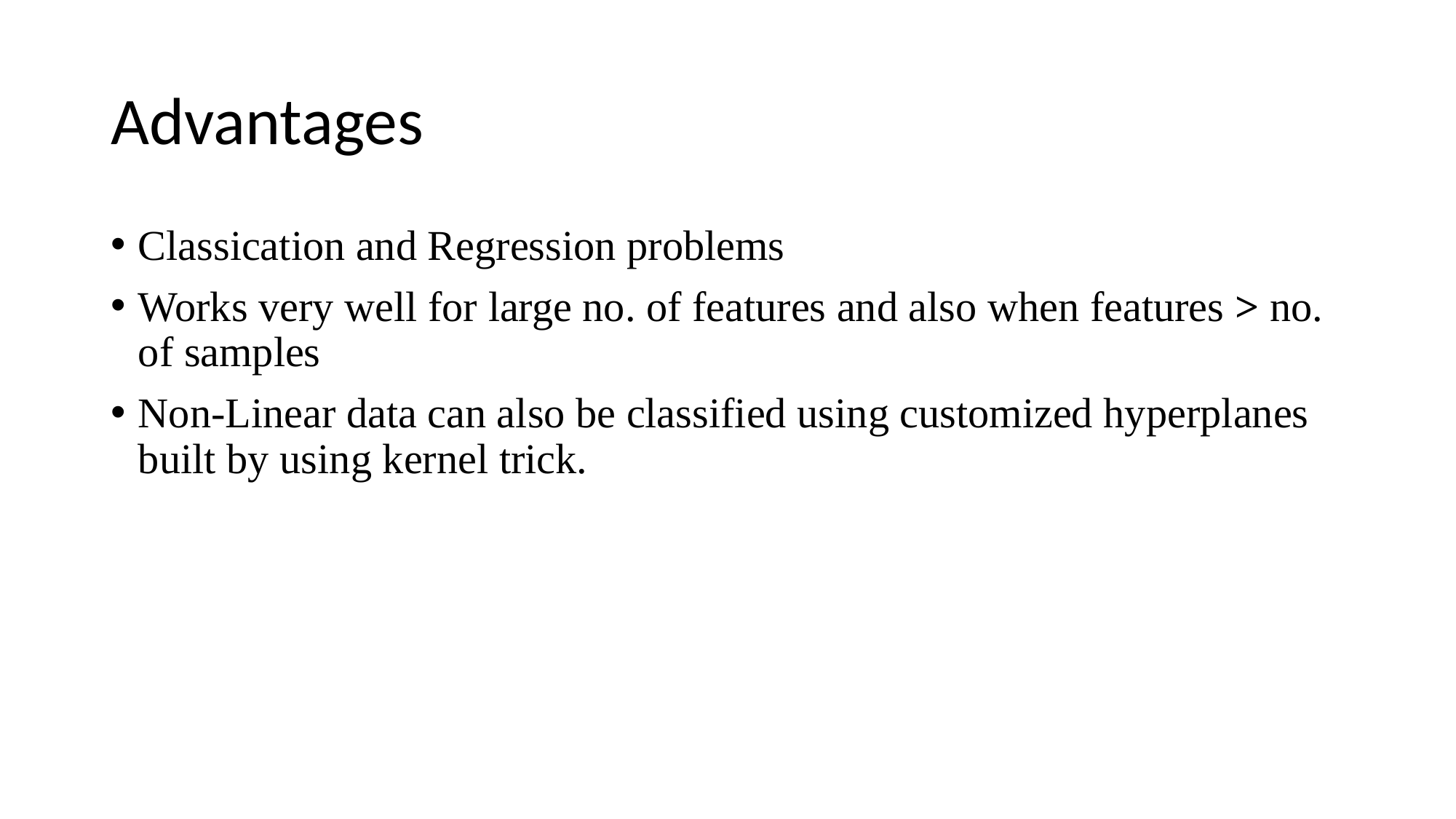

# Advantages
Classication and Regression problems
Works very well for large no. of features and also when features > no. of samples
Non-Linear data can also be classified using customized hyperplanes built by using kernel trick.